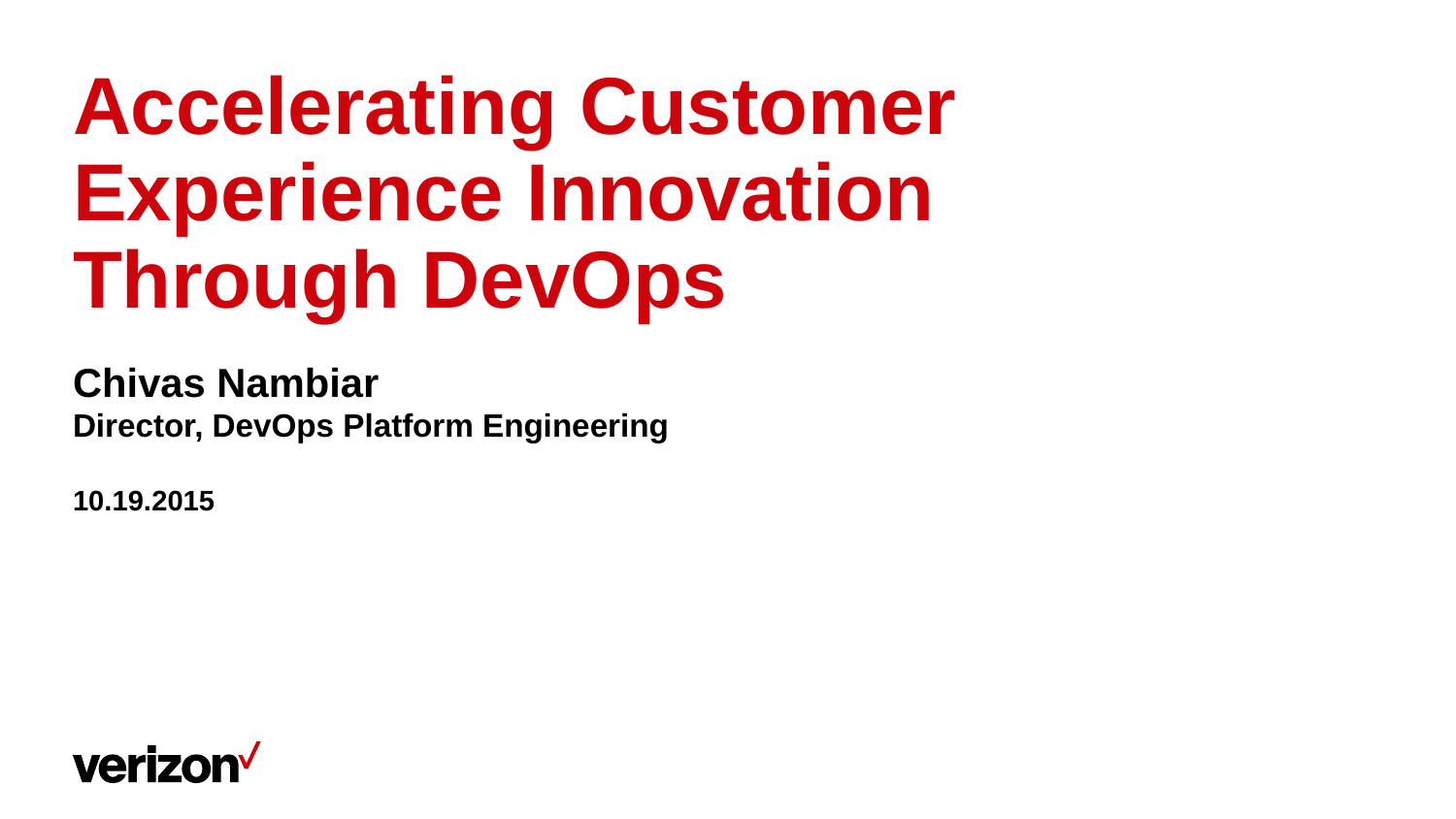

# Accelerating Customer Experience Innovation Through DevOps
Chivas Nambiar
Director, DevOps Platform Engineering

10.19.2015